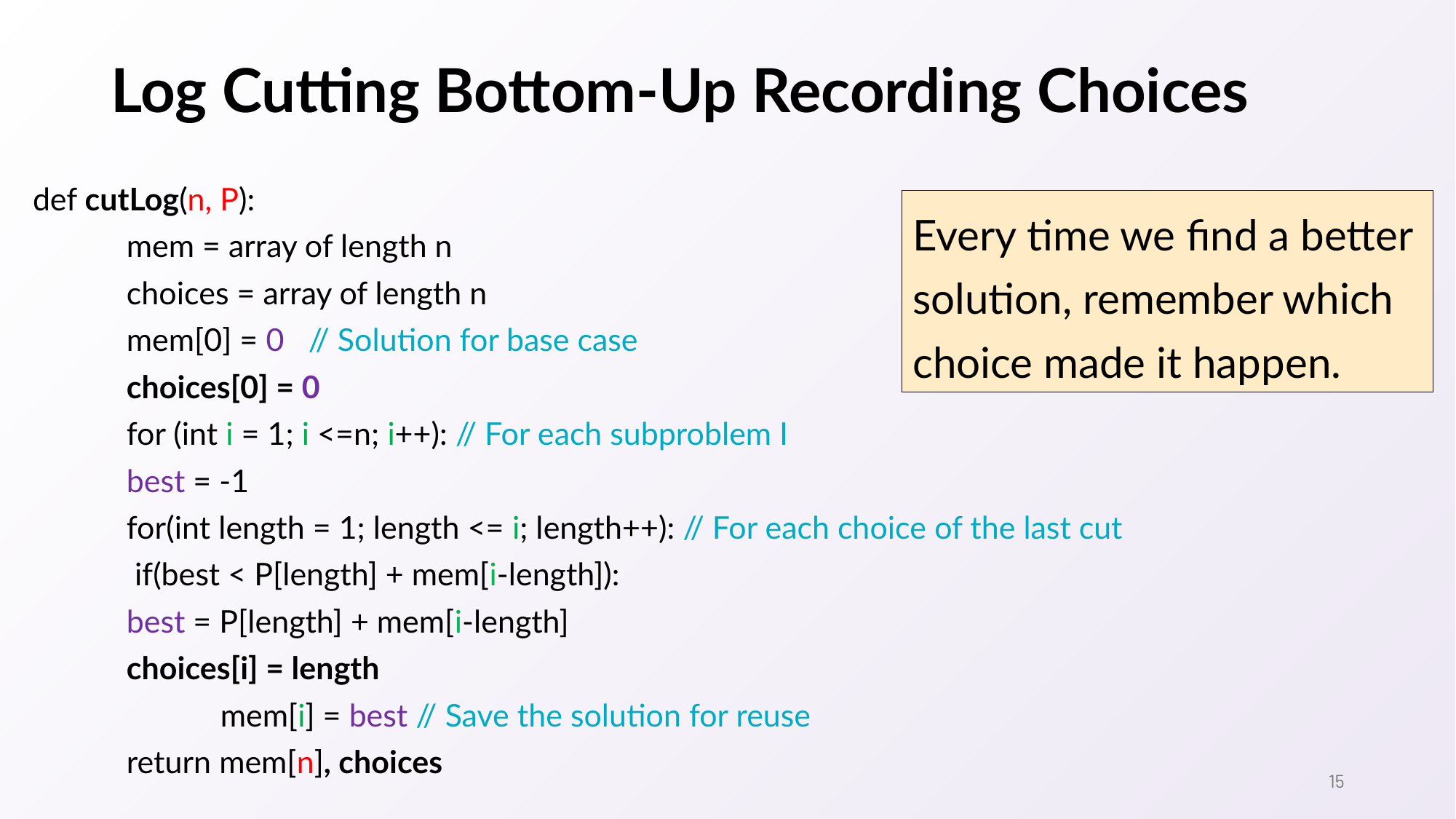

# Log Cutting Bottom-Up Recording Choices
def cutLog(n, P):
	mem = array of length n
	choices = array of length n
	mem[0] = 0   // Solution for base case
	choices[0] = 0
	for (int i = 1; i <=n; i++): // For each subproblem I
		best = -1
		for(int length = 1; length <= i; length++): // For each choice of the last cut
			 if(best < P[length] + mem[i-length]):
				best = P[length] + mem[i-length]
				choices[i] = length
            	mem[i] = best // Save the solution for reuse
	return mem[n], choices
Every time we find a better solution, remember which choice made it happen.
15